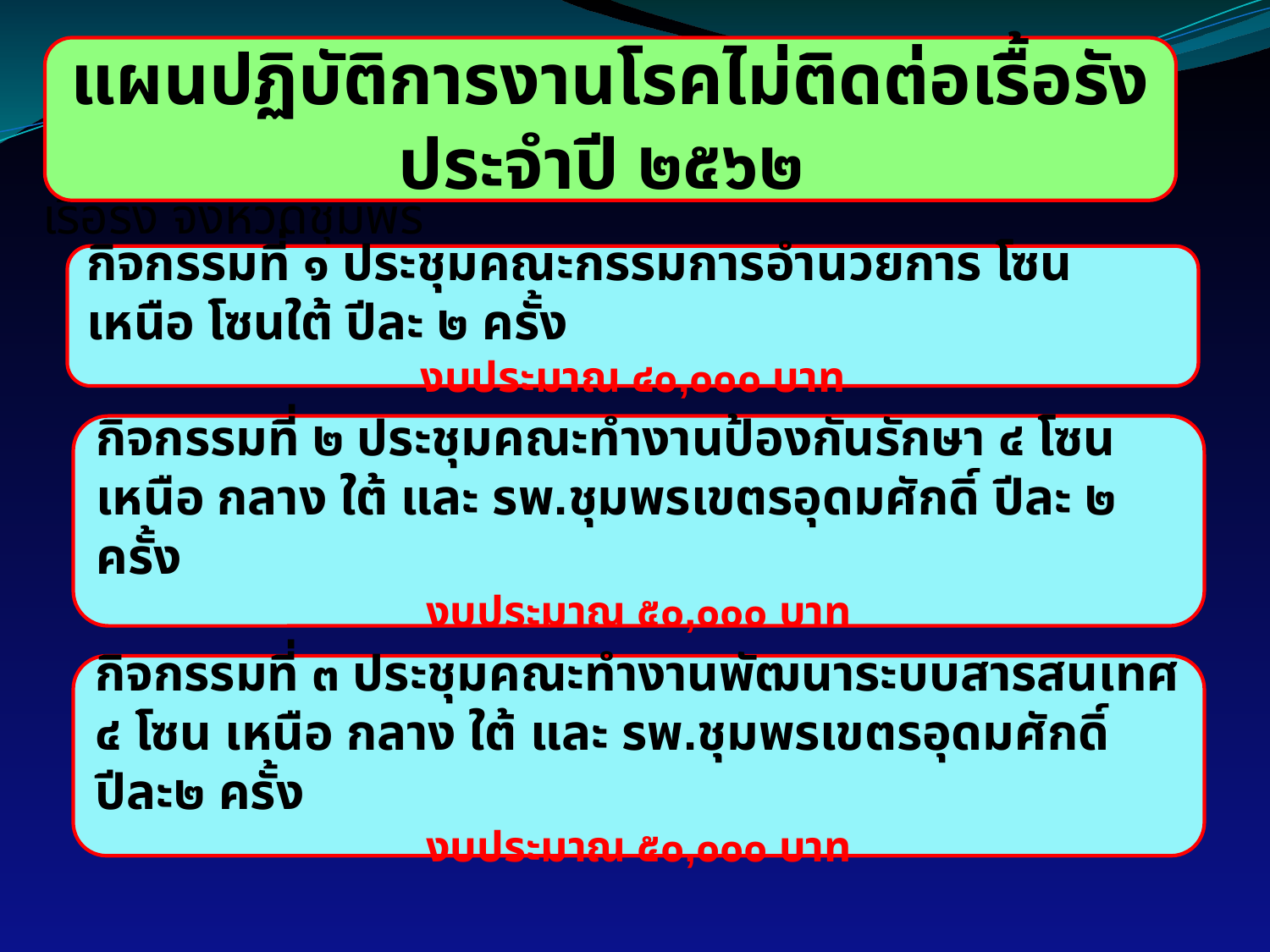

แผนปฏิบัติการงานโรคไม่ติดต่อเรื้อรัง ประจำปี ๒๕๖๒
โครงการพัฒนางานโรคไม่ติดต่อเรื้อรัง จังหวัดชุมพร
กิจกรรมที่ ๑ ประชุมคณะกรรมการอำนวยการ โซนเหนือ โซนใต้ ปีละ ๒ ครั้ง
งบประมาณ ๔๐,๐๐๐ บาท

กิจกรรมที่ ๒ ประชุมคณะทำงานป้องกันรักษา ๔ โซน เหนือ กลาง ใต้ และ รพ.ชุมพรเขตรอุดมศักดิ์ ปีละ ๒ ครั้ง
งบประมาณ ๕๐,๐๐๐ บาท

กิจกรรมที่ ๓ ประชุมคณะทำงานพัฒนาระบบสารสนเทศ ๔ โซน เหนือ กลาง ใต้ และ รพ.ชุมพรเขตรอุดมศักดิ์ ปีละ๒ ครั้ง
งบประมาณ ๕๐,๐๐๐ บาท